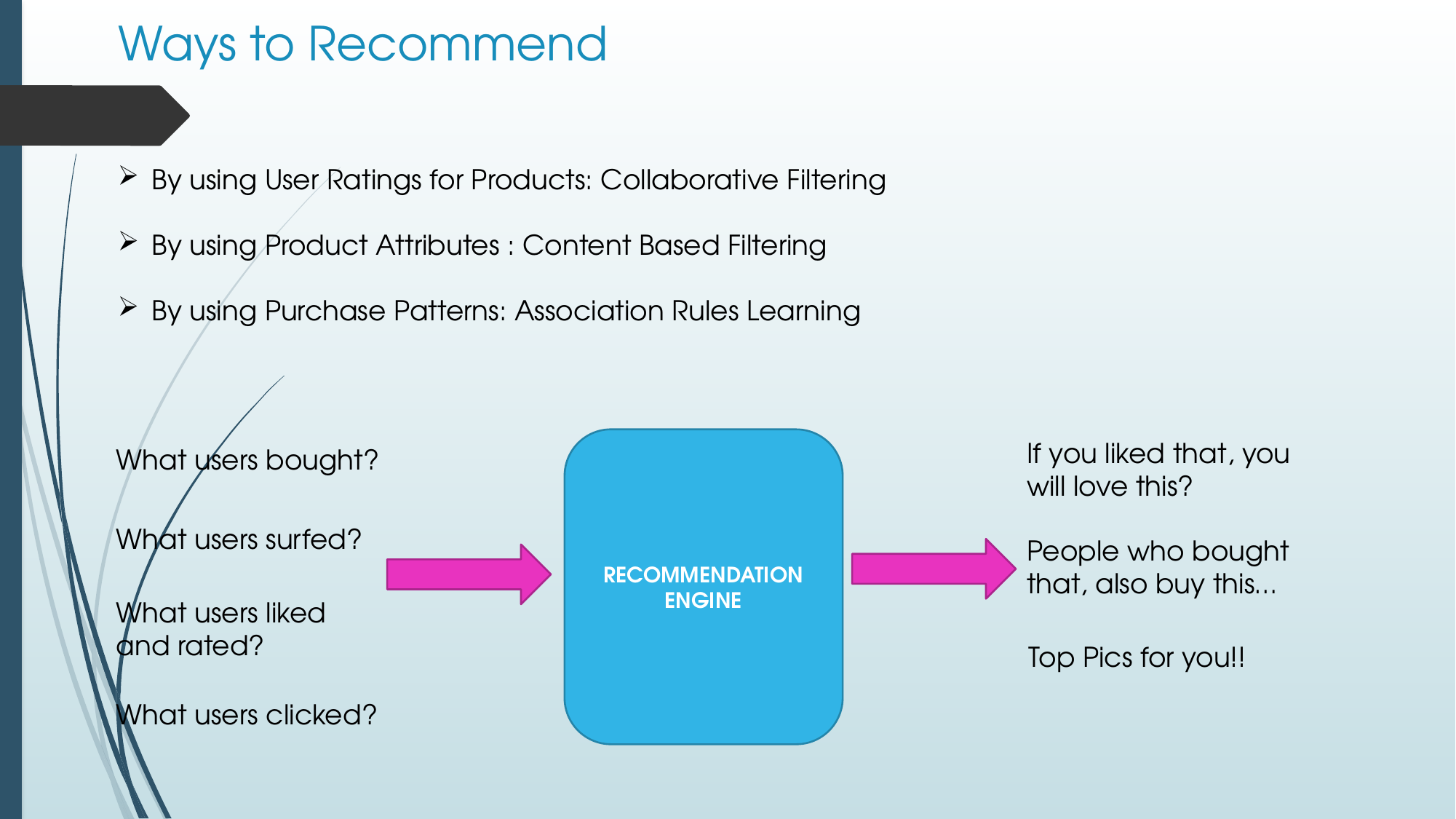

# Ways to Recommend

By using User Ratings for Products: Collaborative Filtering

By using Product Attributes : Content Based Filtering

By using Purchase Patterns: Association Rules Learning

RECOMMENDATION ENGINE
If you liked that, you will love this?
What users bought?
What users surfed?
People who bought that, also buy this…

What users liked and rated?
Top Pics for you!!
What users clicked?